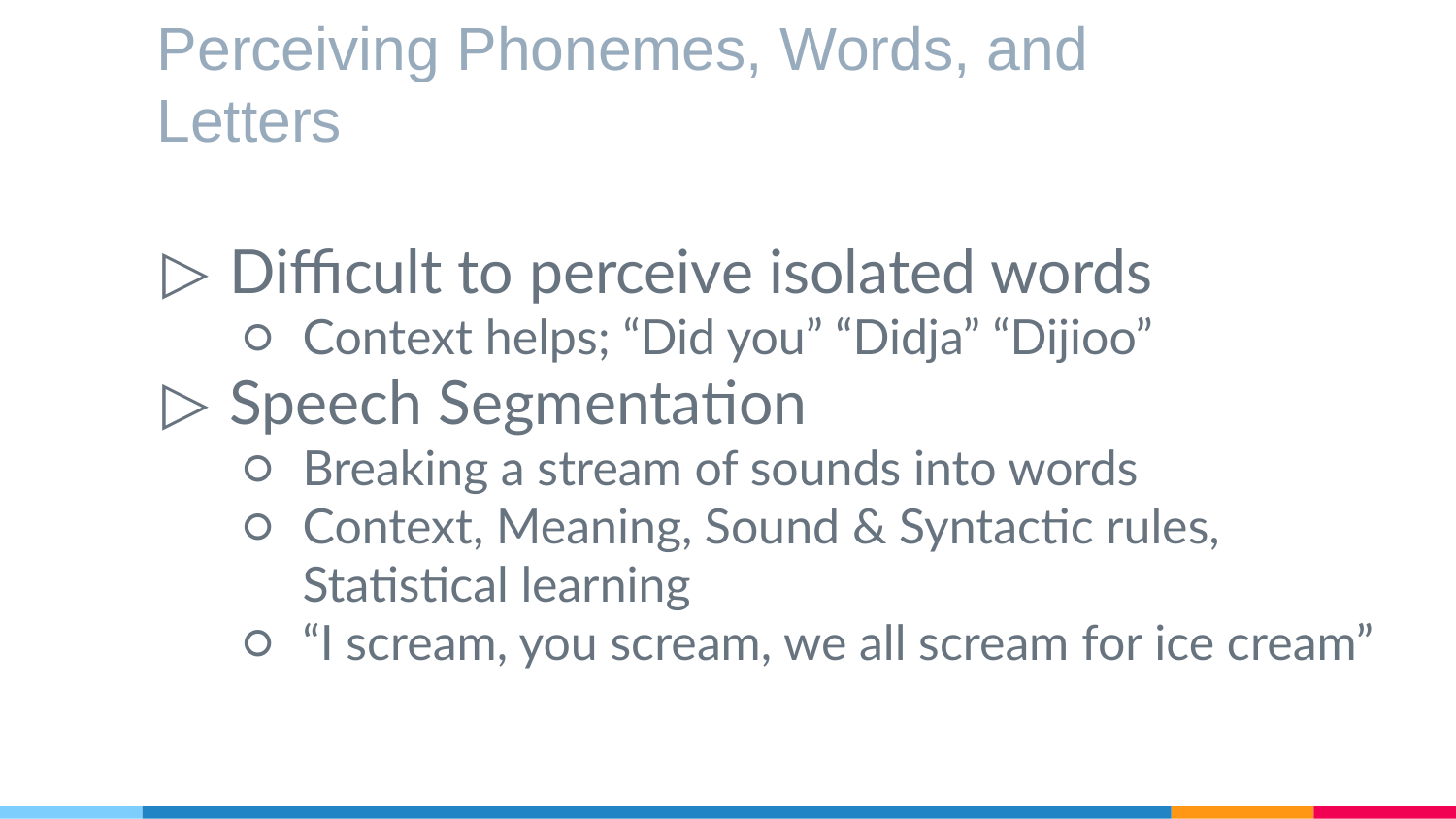

# Perceiving Phonemes, Words, and Letters
Difficult to perceive isolated words
Context helps; “Did you” “Didja” “Dijioo”
Speech Segmentation
Breaking a stream of sounds into words
Context, Meaning, Sound & Syntactic rules, Statistical learning
“I scream, you scream, we all scream for ice cream”